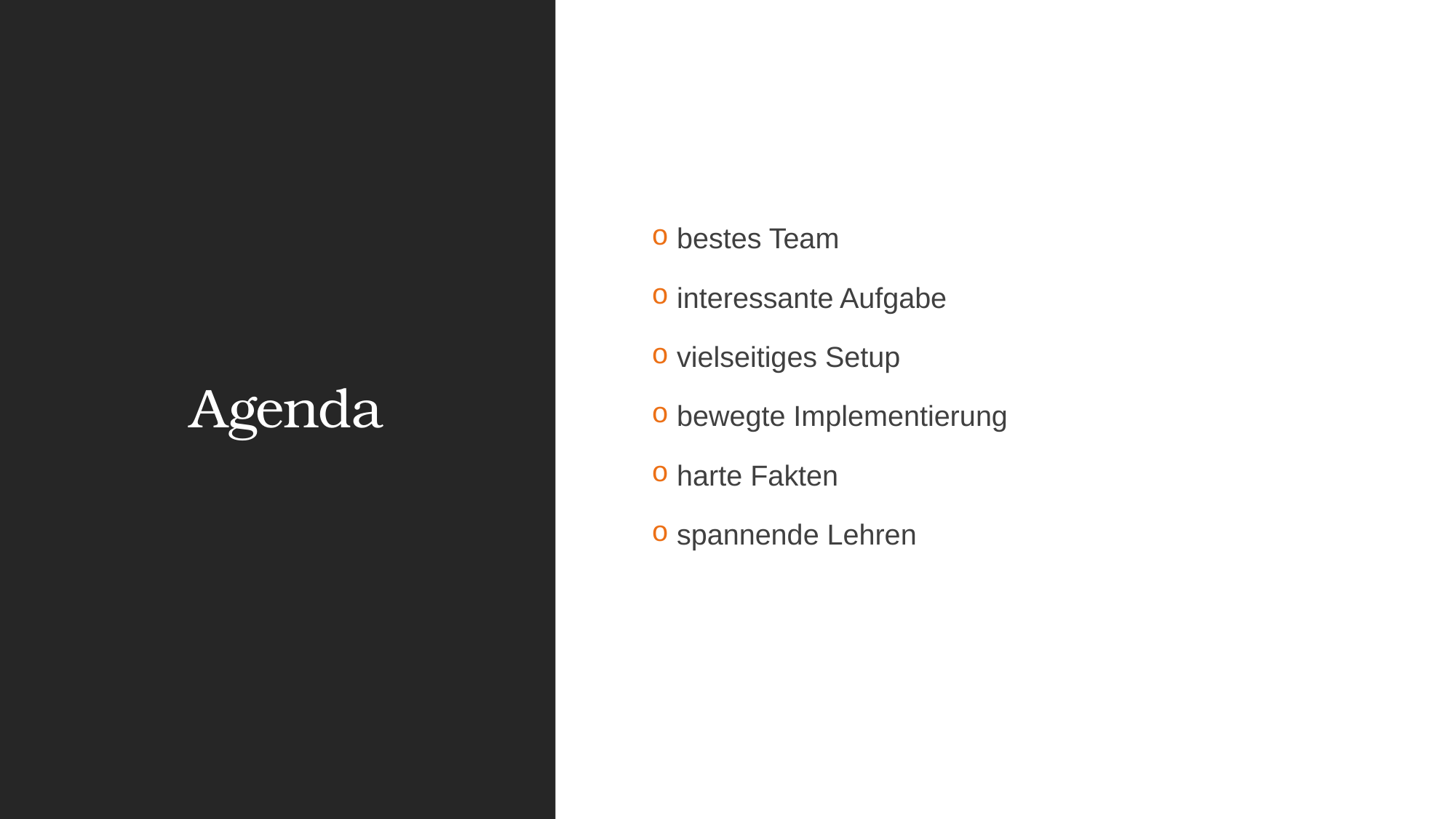

# Agenda
 bestes Team
 interessante Aufgabe
 vielseitiges Setup
 bewegte Implementierung
 harte Fakten
 spannende Lehren